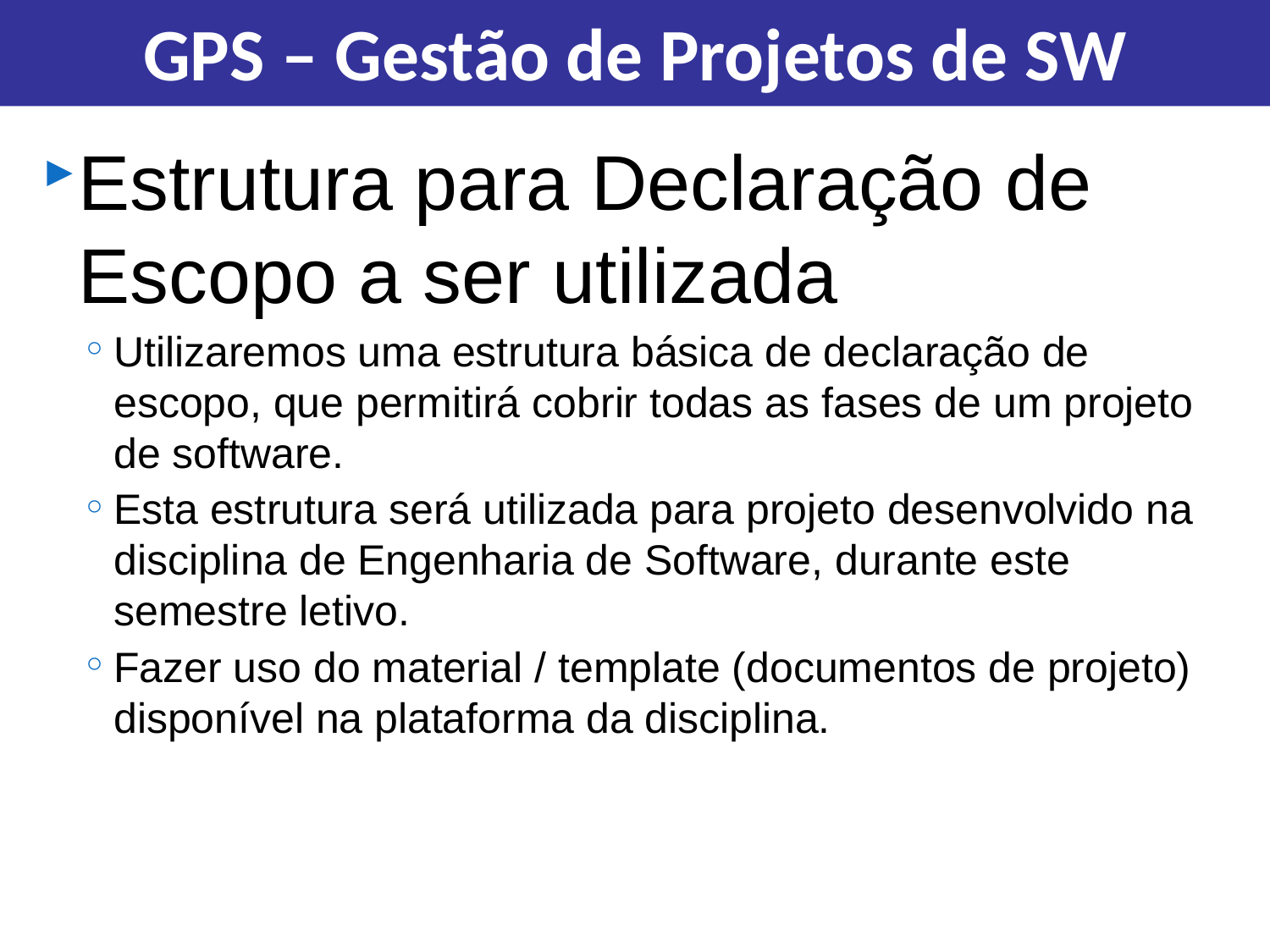

GPS – Gestão de Projetos de SW
Estrutura para Declaração de Escopo a ser utilizada
Utilizaremos uma estrutura básica de declaração de escopo, que permitirá cobrir todas as fases de um projeto de software.
Esta estrutura será utilizada para projeto desenvolvido na disciplina de Engenharia de Software, durante este semestre letivo.
Fazer uso do material / template (documentos de projeto) disponível na plataforma da disciplina.